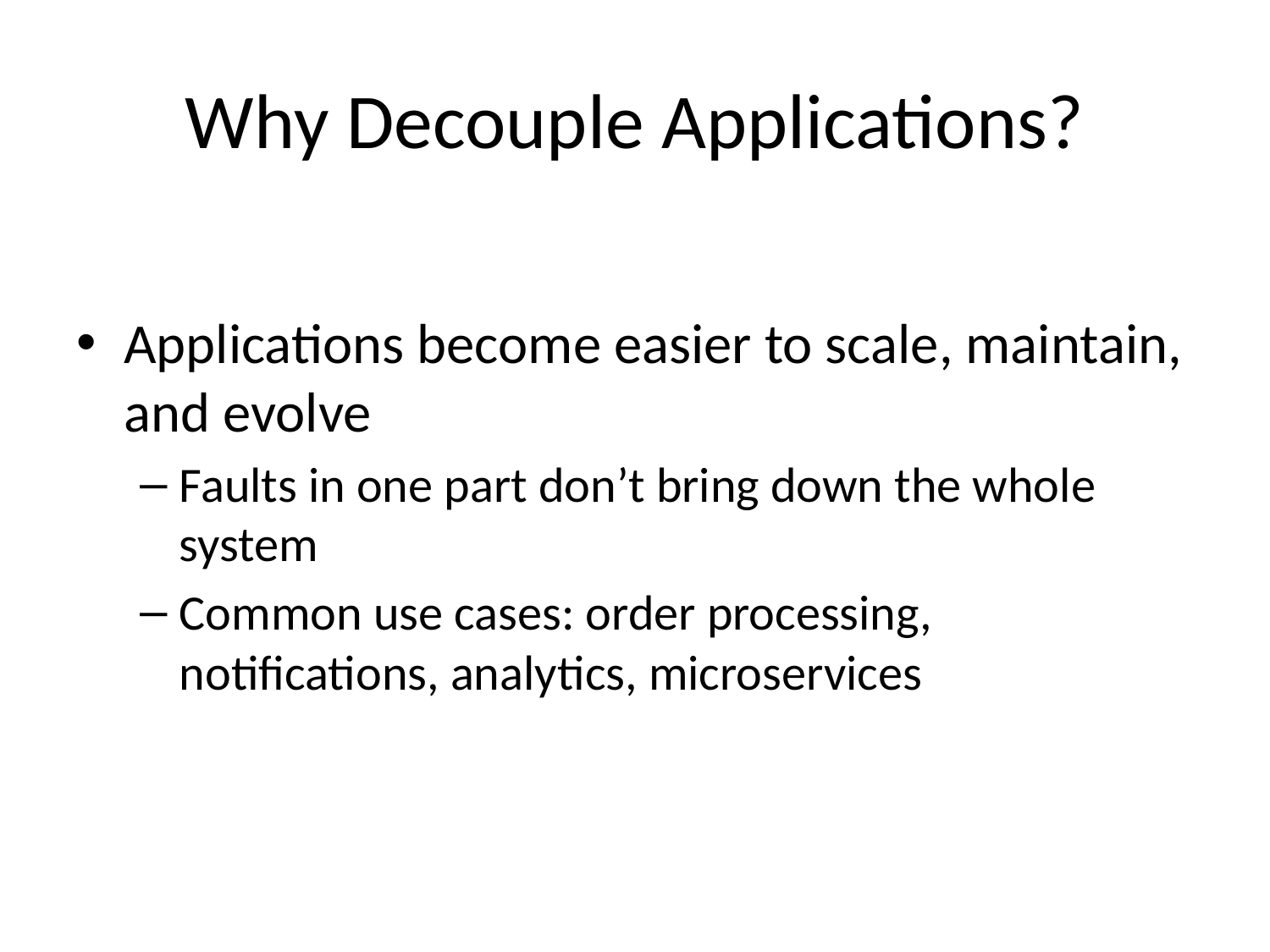

# Why Decouple Applications?

Applications become easier to scale, maintain, and evolve
Faults in one part don’t bring down the whole system
Common use cases: order processing, notifications, analytics, microservices